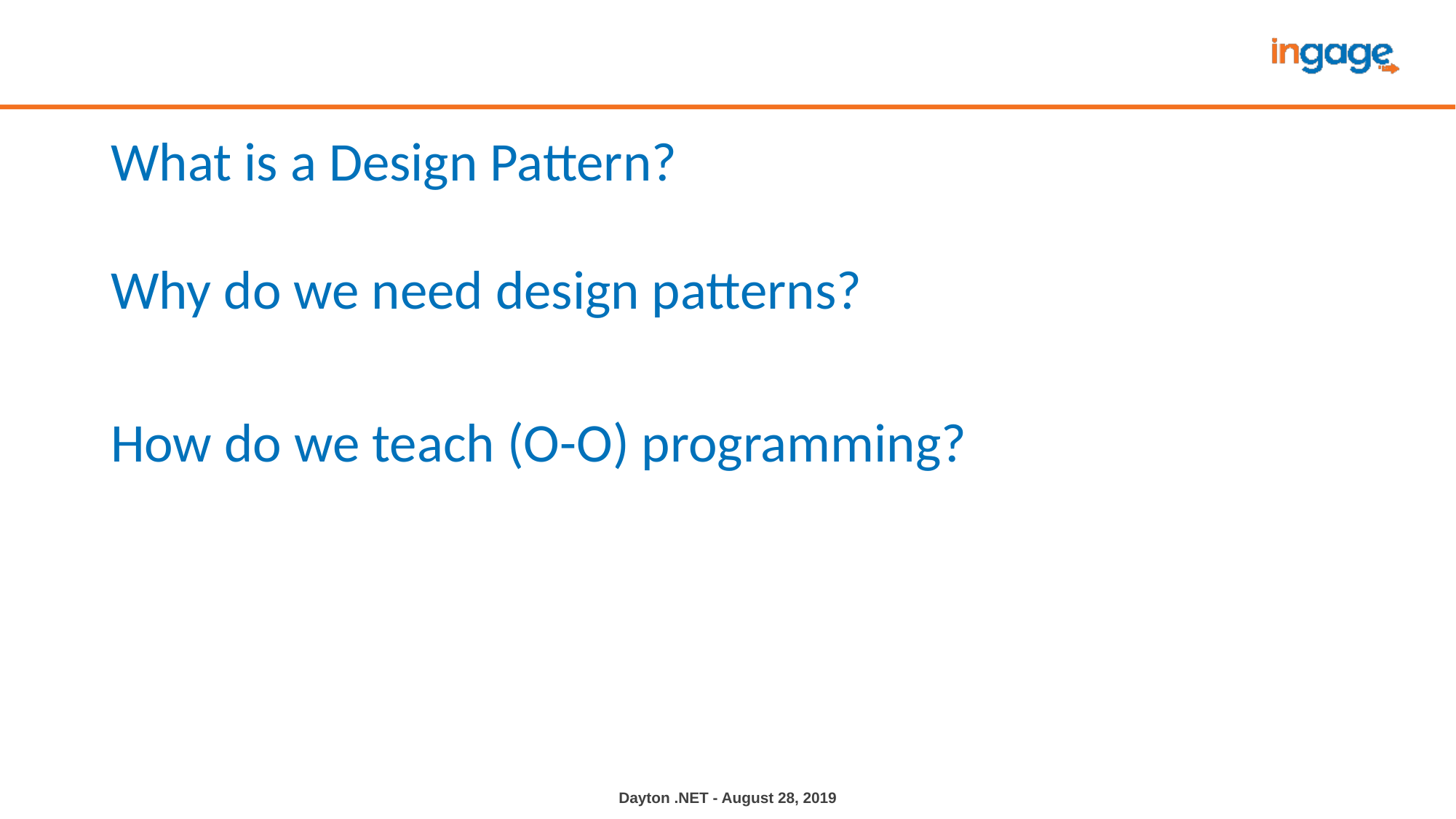

# What is a Design Pattern?
Why do we need design patterns?
How do we teach (O-O) programming?
Dayton .NET - August 28, 2019